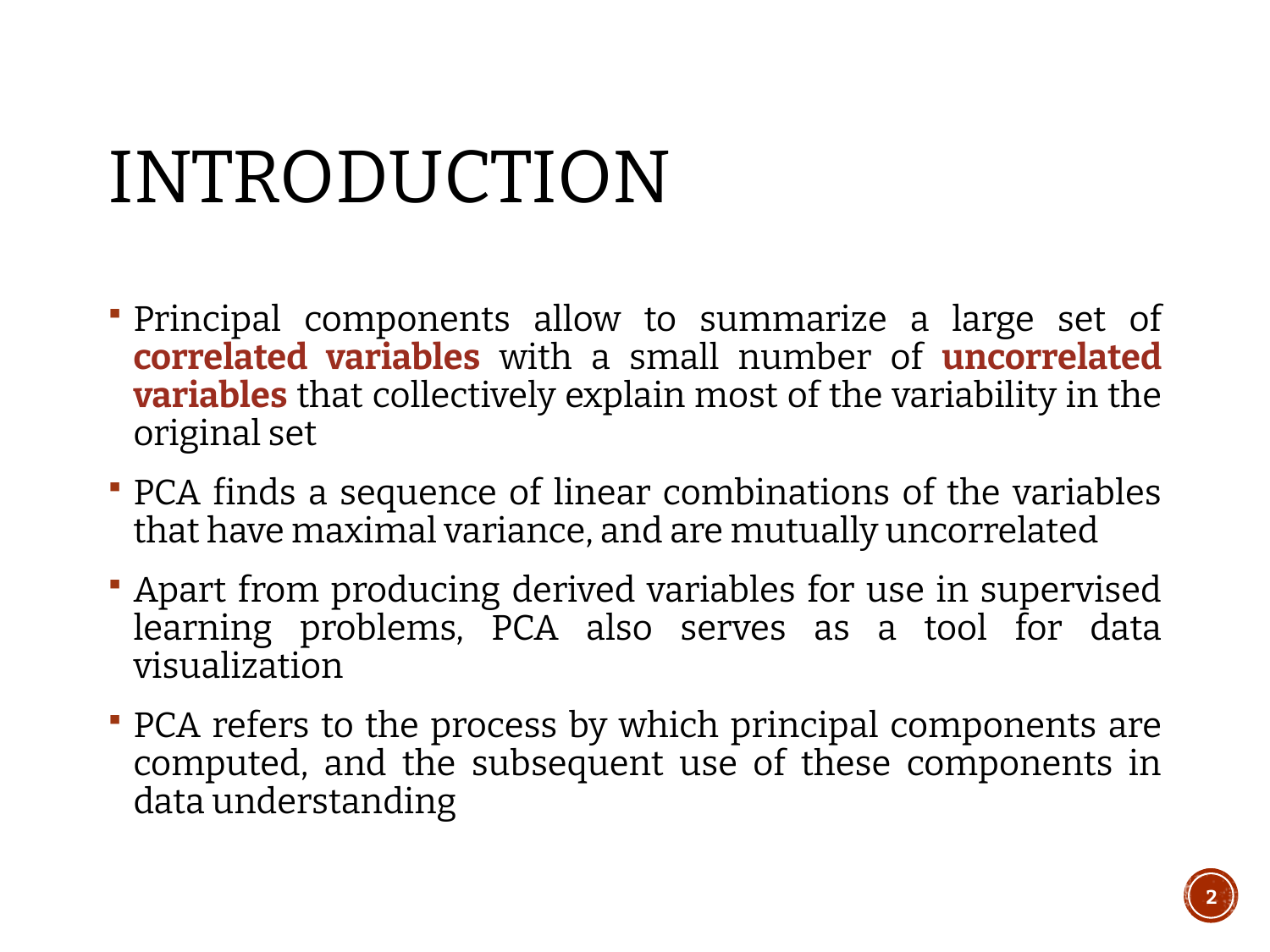

# Introduction
Principal components allow to summarize a large set of correlated variables with a small number of uncorrelated variables that collectively explain most of the variability in the original set
PCA finds a sequence of linear combinations of the variables that have maximal variance, and are mutually uncorrelated
Apart from producing derived variables for use in supervised learning problems, PCA also serves as a tool for data visualization
PCA refers to the process by which principal components are computed, and the subsequent use of these components in data understanding

2